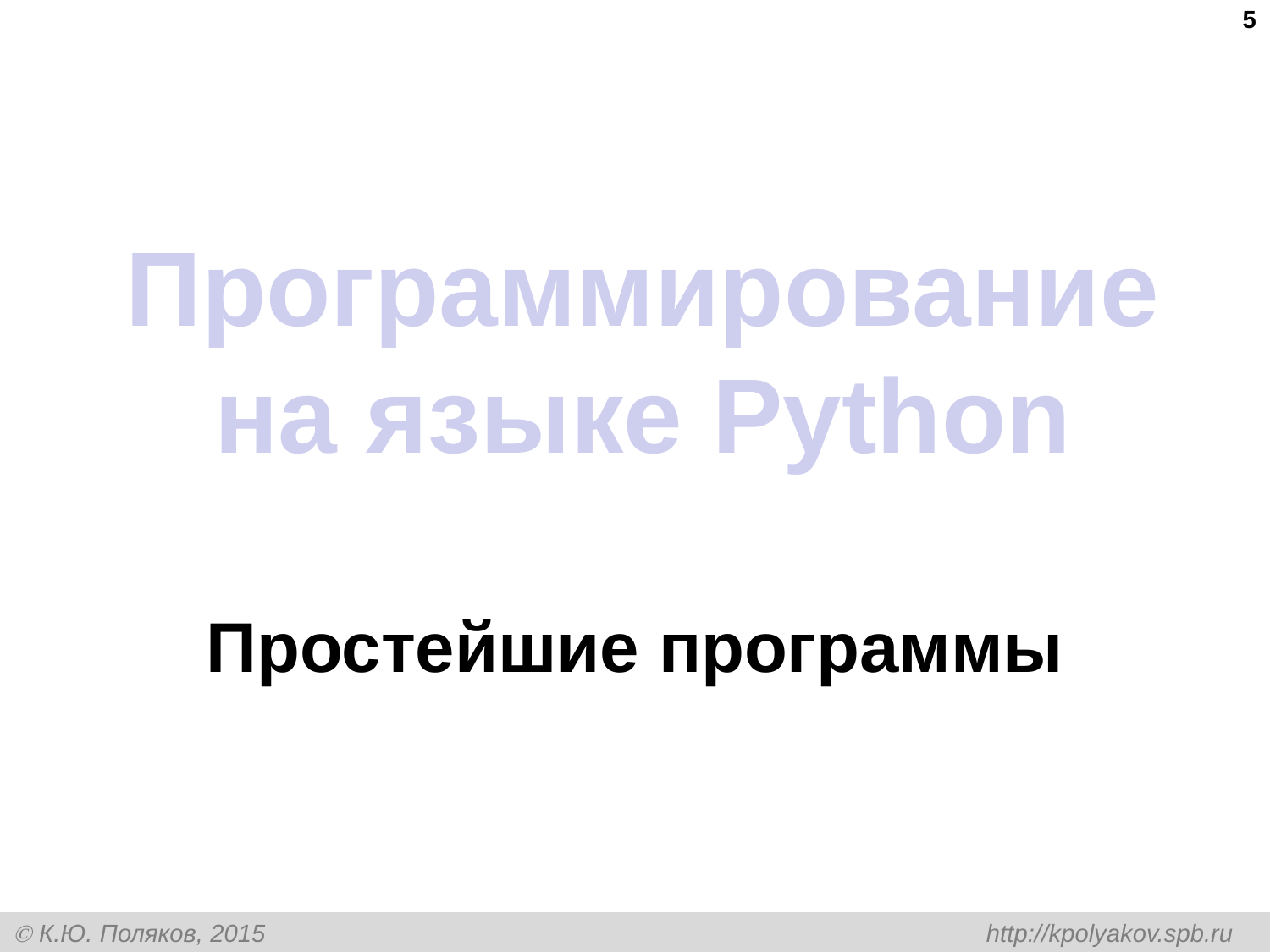

5
# Программирование на языке Python
Простейшие программы